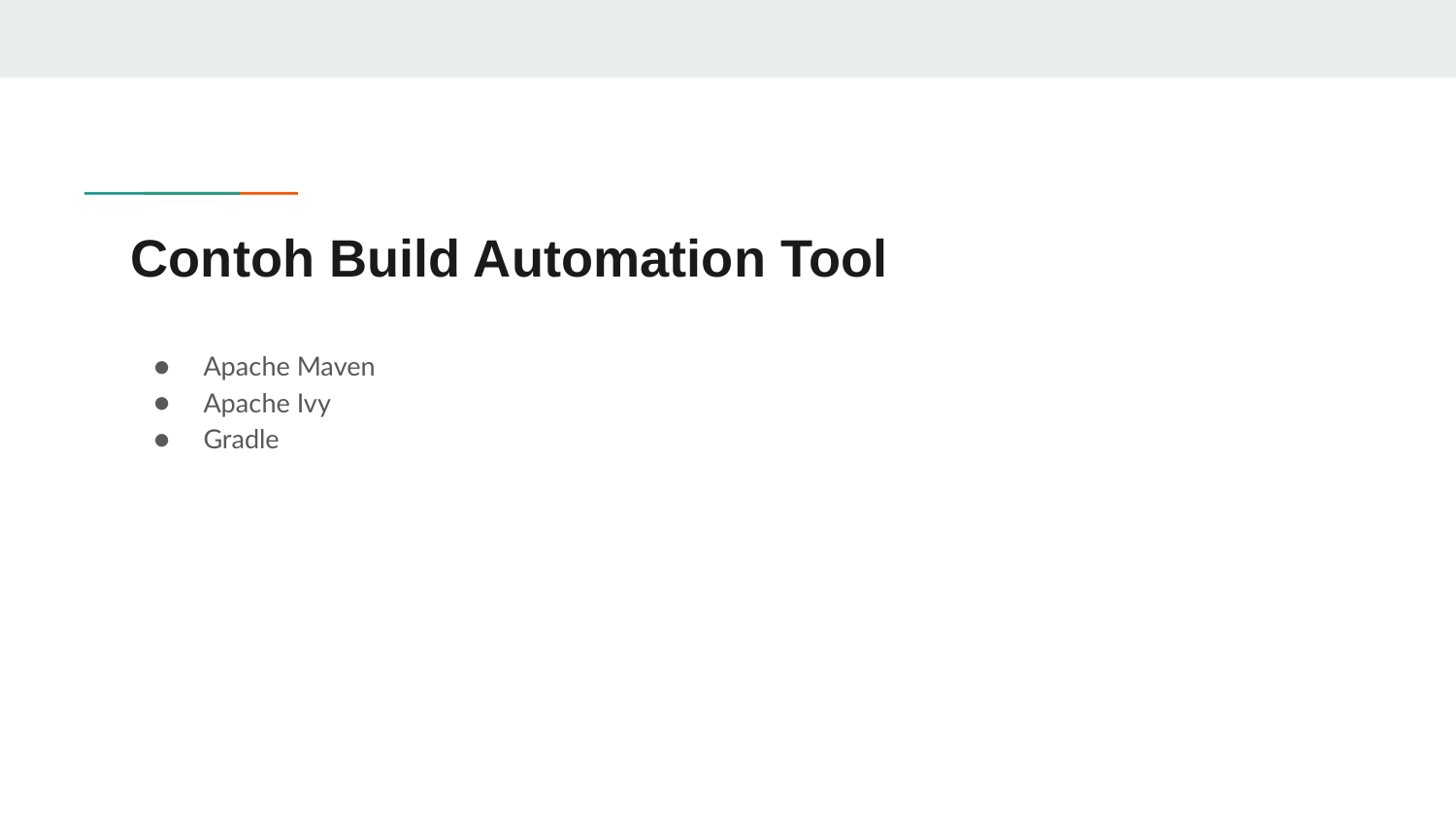

# Contoh Build Automation Tool
Apache Maven
Apache Ivy
Gradle